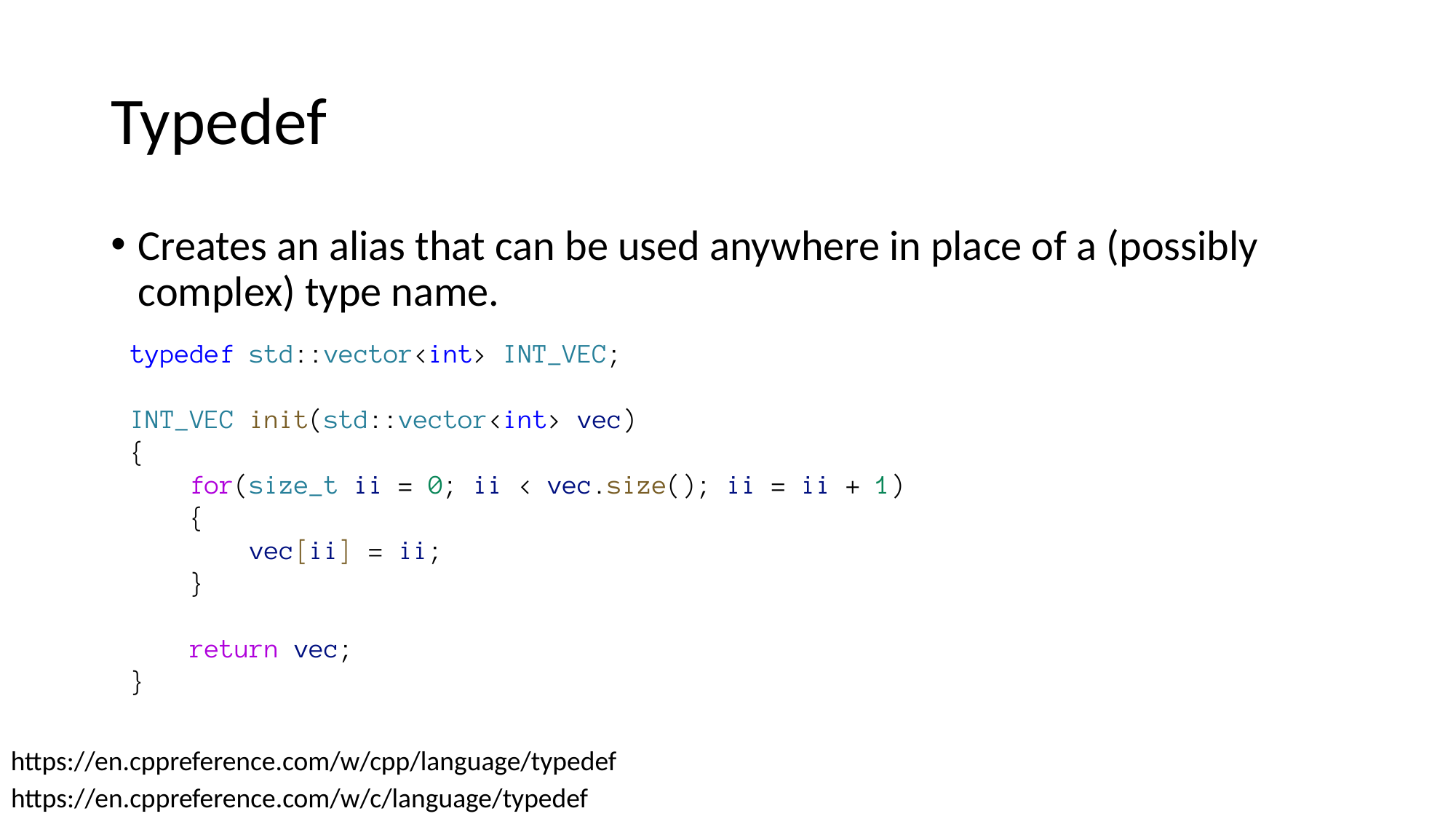

# Typedef
Creates an alias that can be used anywhere in place of a (possibly complex) type name.
typedef std::vector<int> INT_VEC;
INT_VEC init(std::vector<int> vec)
{
    for(size_t ii = 0; ii < vec.size(); ii = ii + 1)
    {
        vec[ii] = ii;
    }
    return vec;
}
https://en.cppreference.com/w/cpp/language/typedef
https://en.cppreference.com/w/c/language/typedef